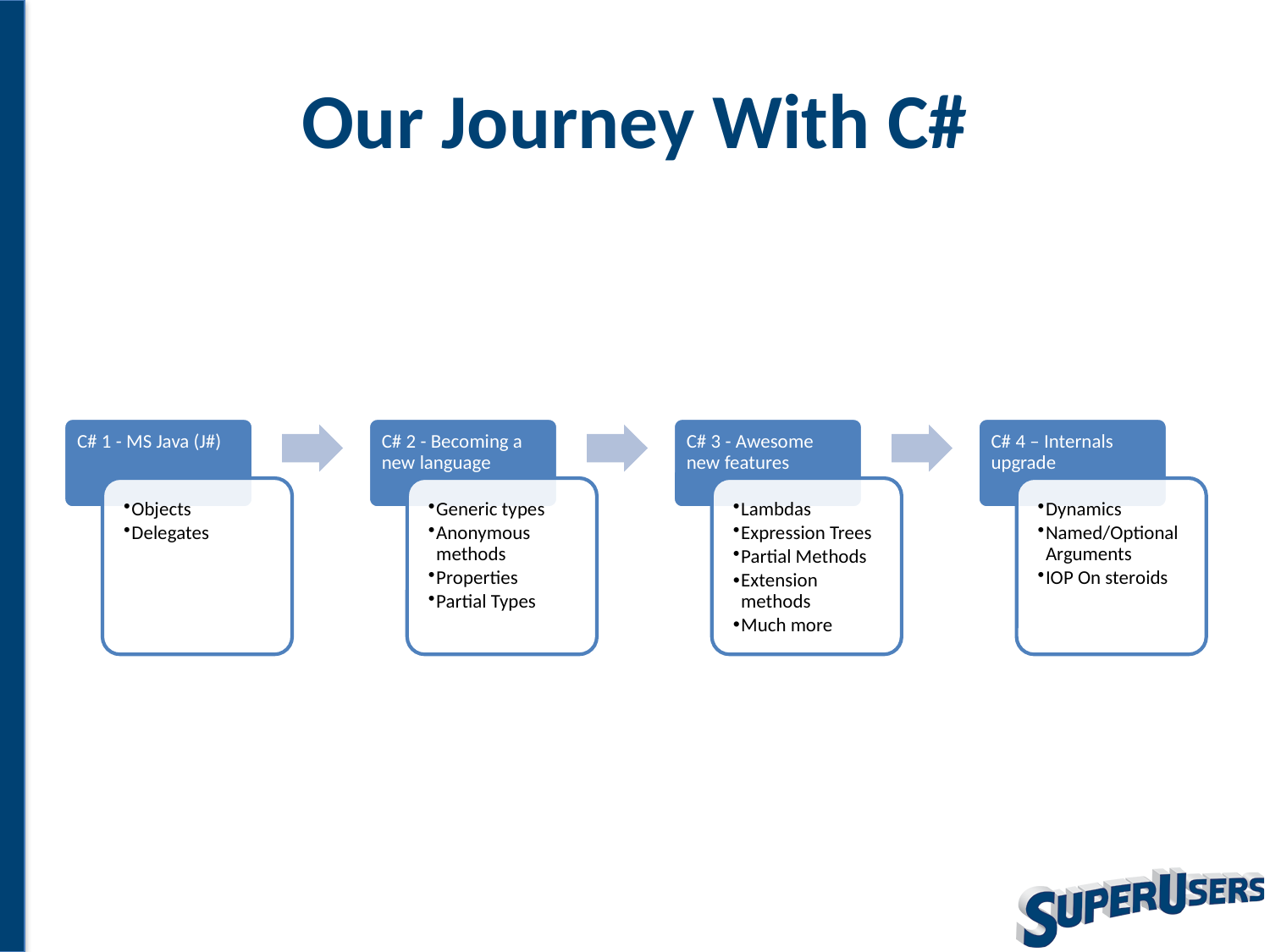

# Our Journey With C#
C# 1 - MS Java (J#)
Objects
Delegates

C# 2 - Becoming a new language
Generic types
Anonymous methods
Properties
Partial Types

C# 3 - Awesome new features
Lambdas
Expression Trees
Partial Methods
Extension methods
Much more

C# 4 – Internals upgrade
Dynamics
Named/Optional Arguments
IOP On steroids